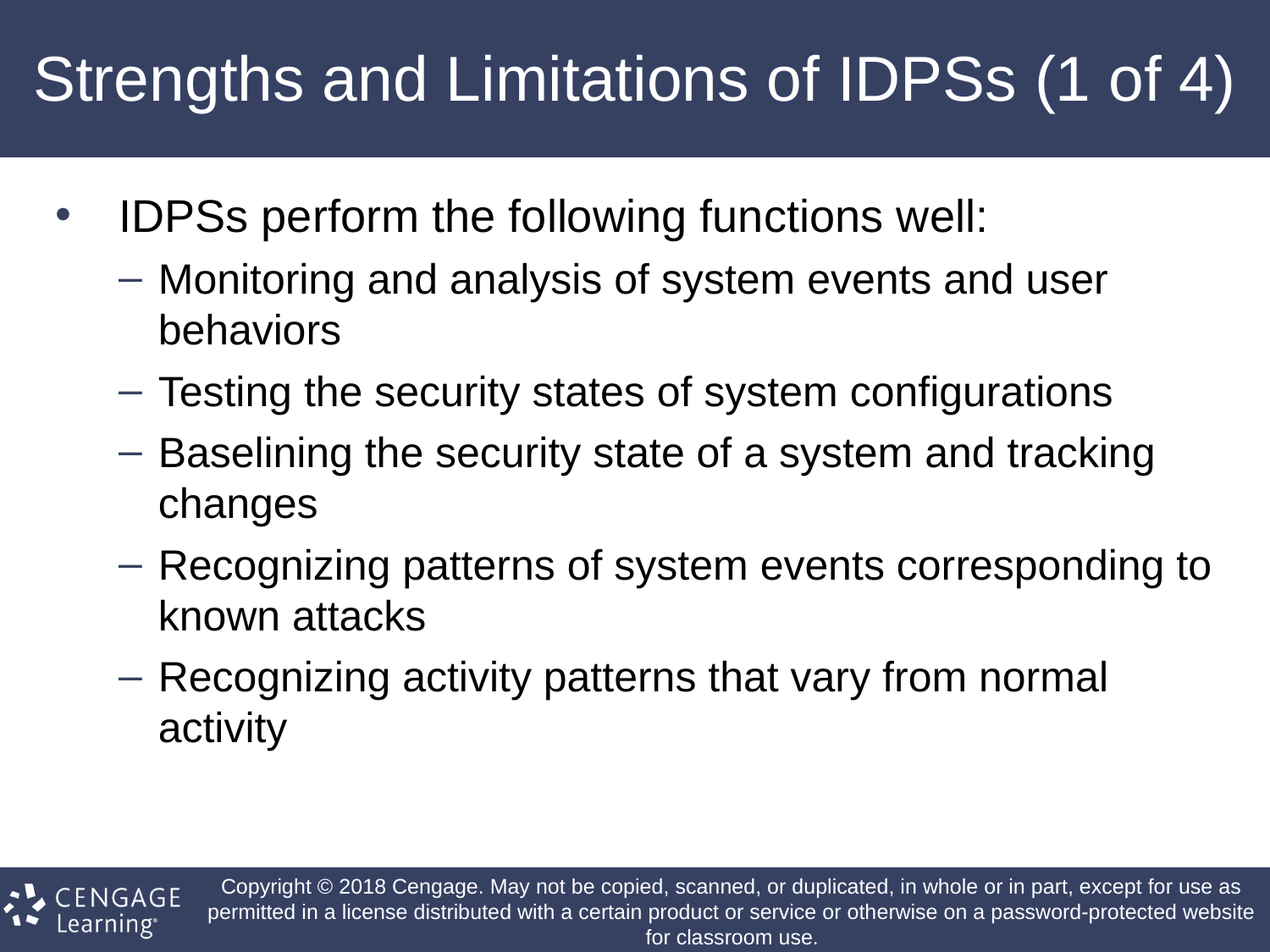

# Strengths and Limitations of IDPSs (1 of 4)
IDPSs perform the following functions well:
Monitoring and analysis of system events and user behaviors
Testing the security states of system configurations
Baselining the security state of a system and tracking changes
Recognizing patterns of system events corresponding to known attacks
Recognizing activity patterns that vary from normal activity